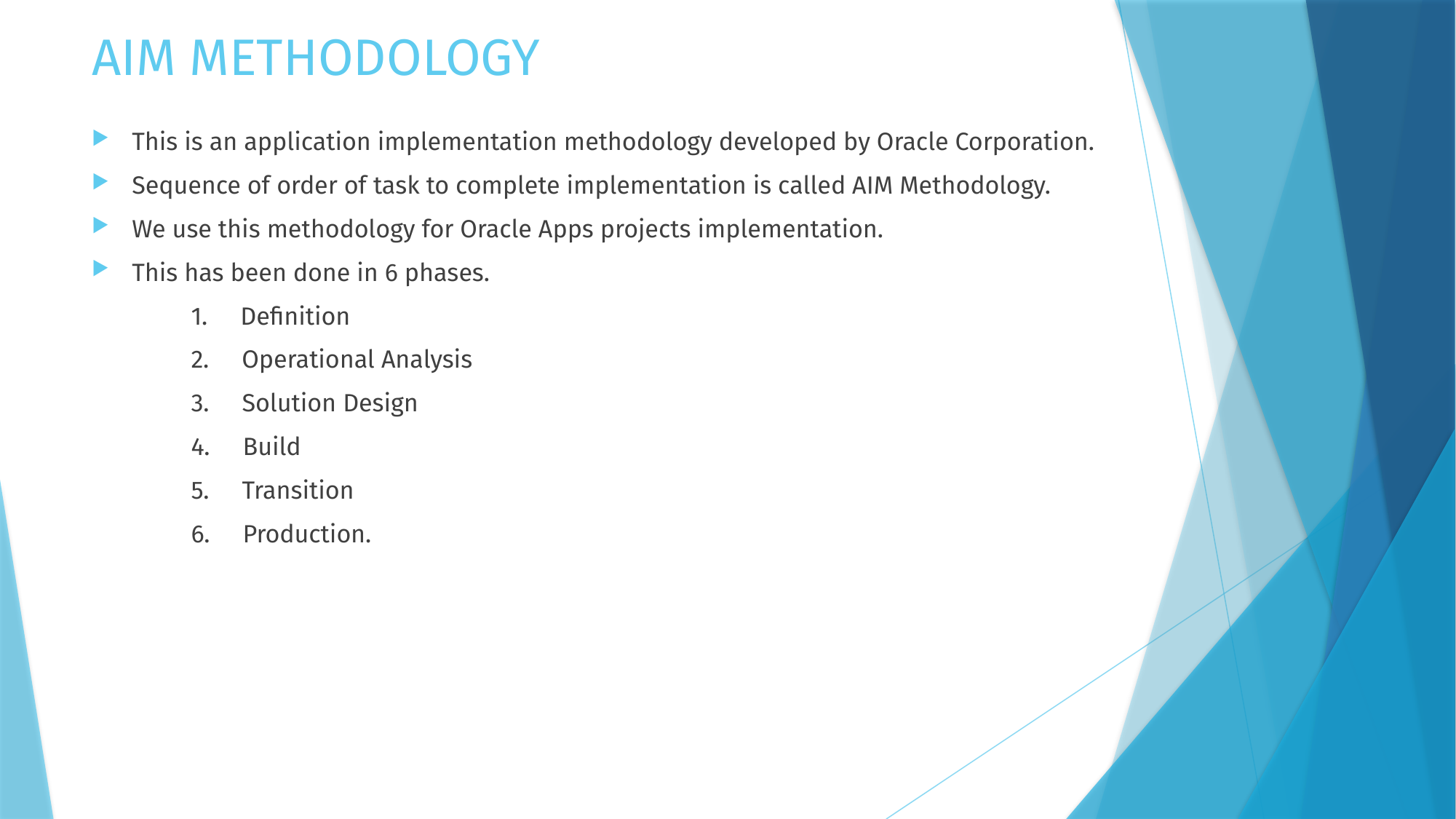

# AIM METHODOLOGY
This is an application implementation methodology developed by Oracle Corporation.
Sequence of order of task to complete implementation is called AIM Methodology.
We use this methodology for Oracle Apps projects implementation.
This has been done in 6 phases.
	1.     Definition
	2.     Operational Analysis
	3.     Solution Design
	4.     Build
	5.     Transition
	6.     Production.